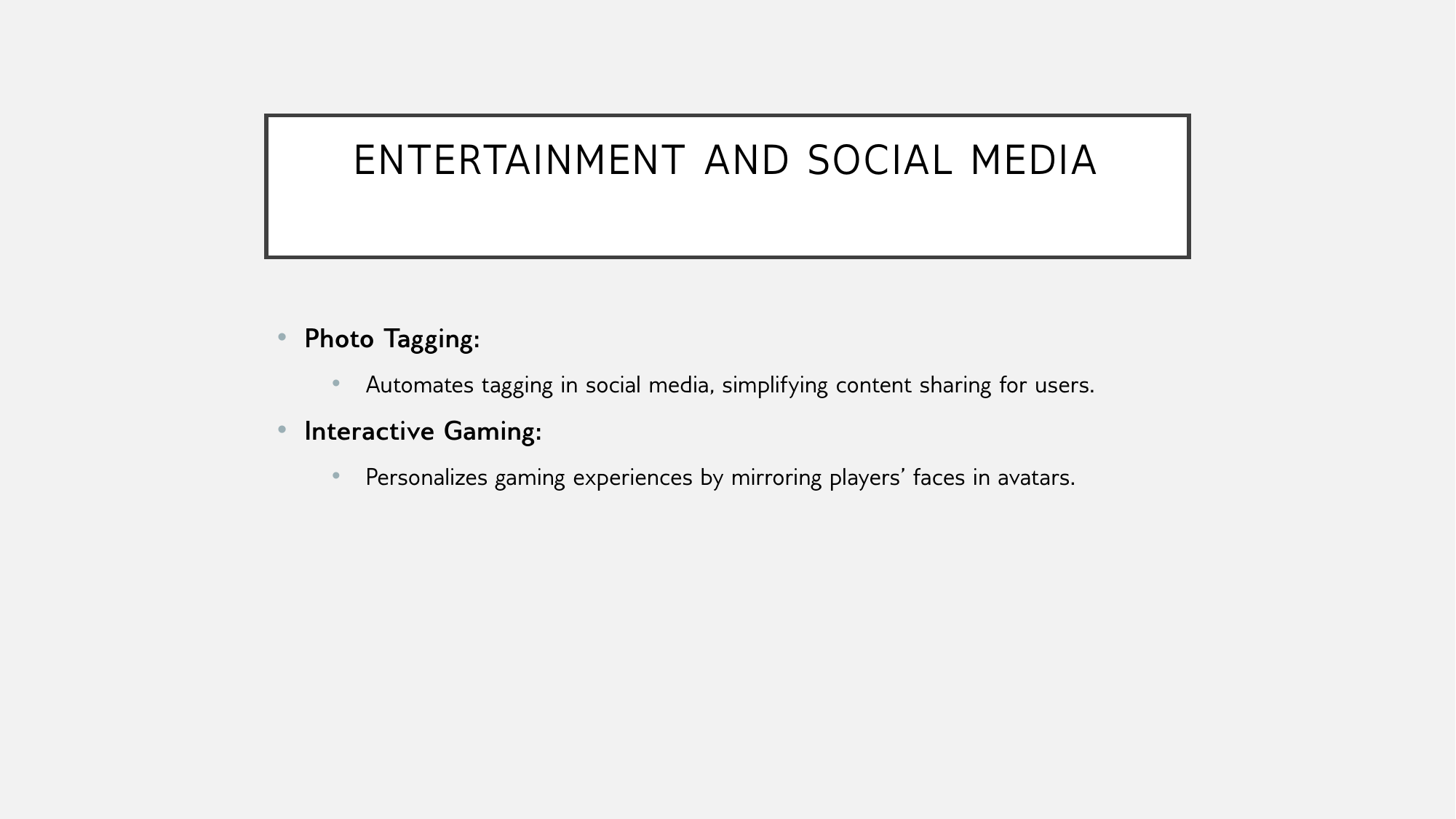

# Entertainment and Social Media
Photo Tagging:
Automates tagging in social media, simplifying content sharing for users.
Interactive Gaming:
Personalizes gaming experiences by mirroring players’ faces in avatars.